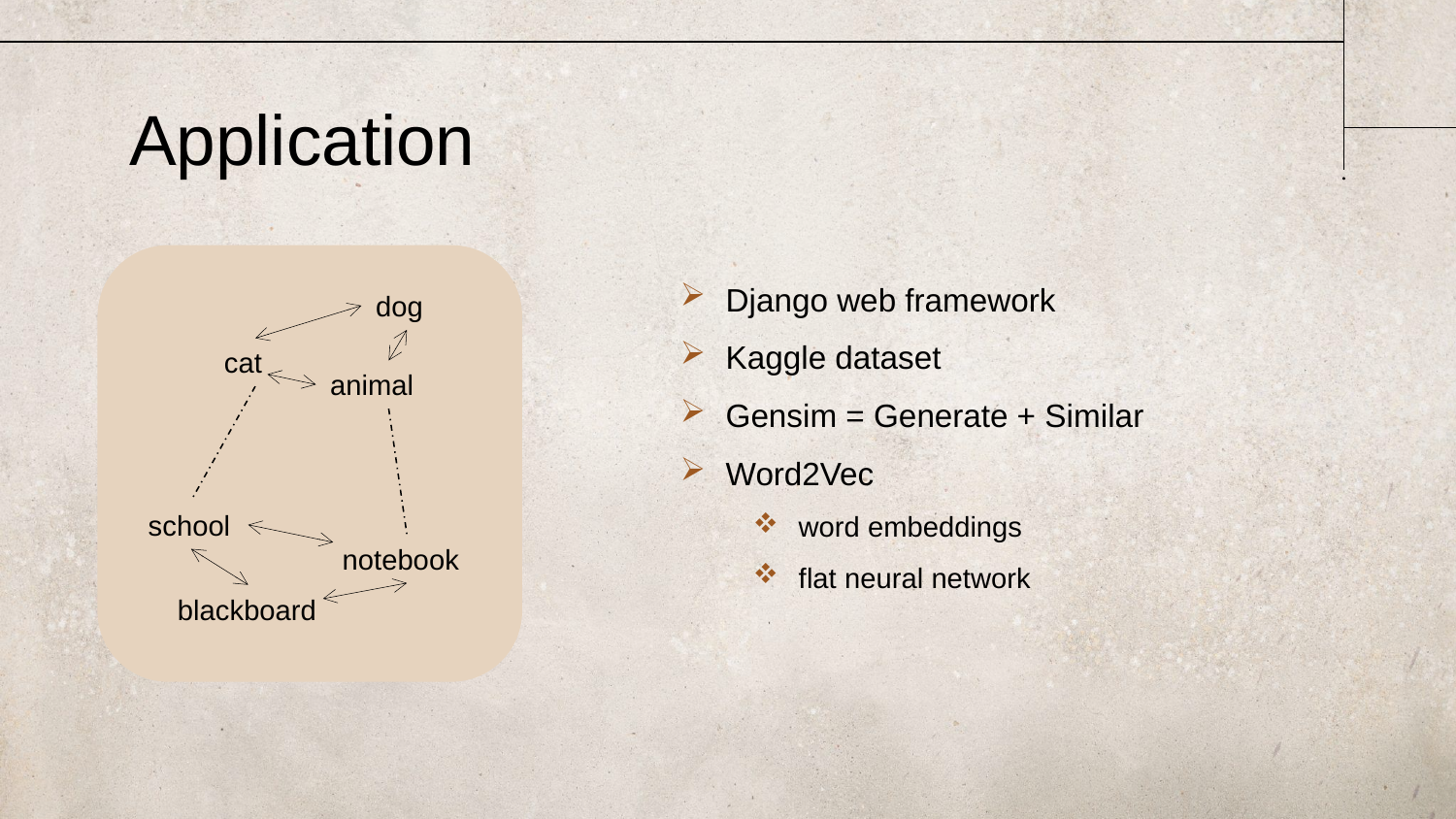

# Application

Django web framework
Kaggle dataset
Gensim = Generate + Similar
Word2Vec
word embeddings
flat neural network
dog
cat
animal
school
notebook
blackboard